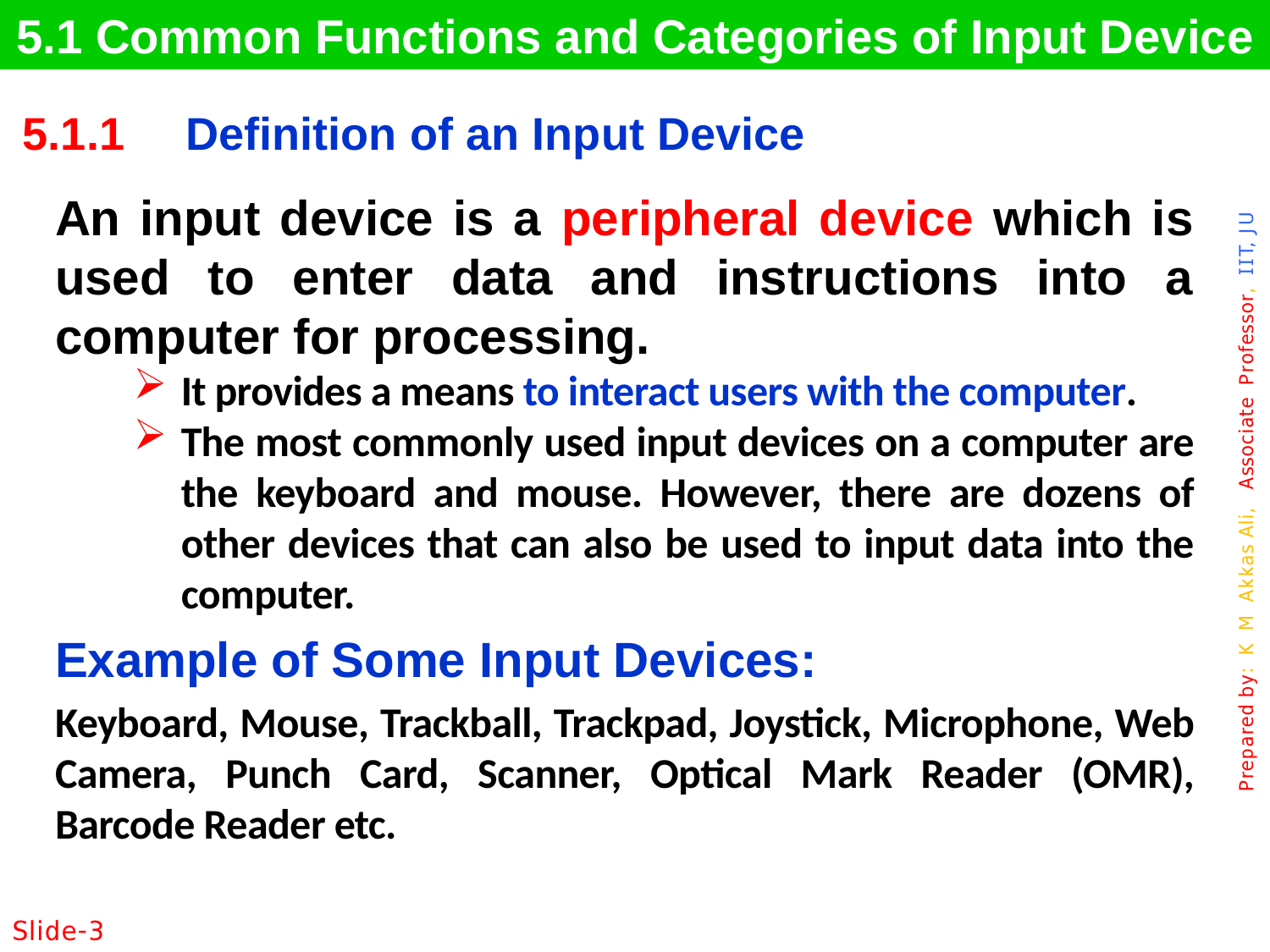

5.1 Common Functions and Categories of Input Device
| 5.1.1 | Definition of an Input Device |
| --- | --- |
An input device is a peripheral device which is used to enter data and instructions into a computer for processing.
It provides a means to interact users with the computer.
The most commonly used input devices on a computer are the keyboard and mouse. However, there are dozens of other devices that can also be used to input data into the computer.
Example of Some Input Devices:
Keyboard, Mouse, Trackball, Trackpad, Joystick, Microphone, Web Camera, Punch Card, Scanner, Optical Mark Reader (OMR), Barcode Reader etc.
Slide-3